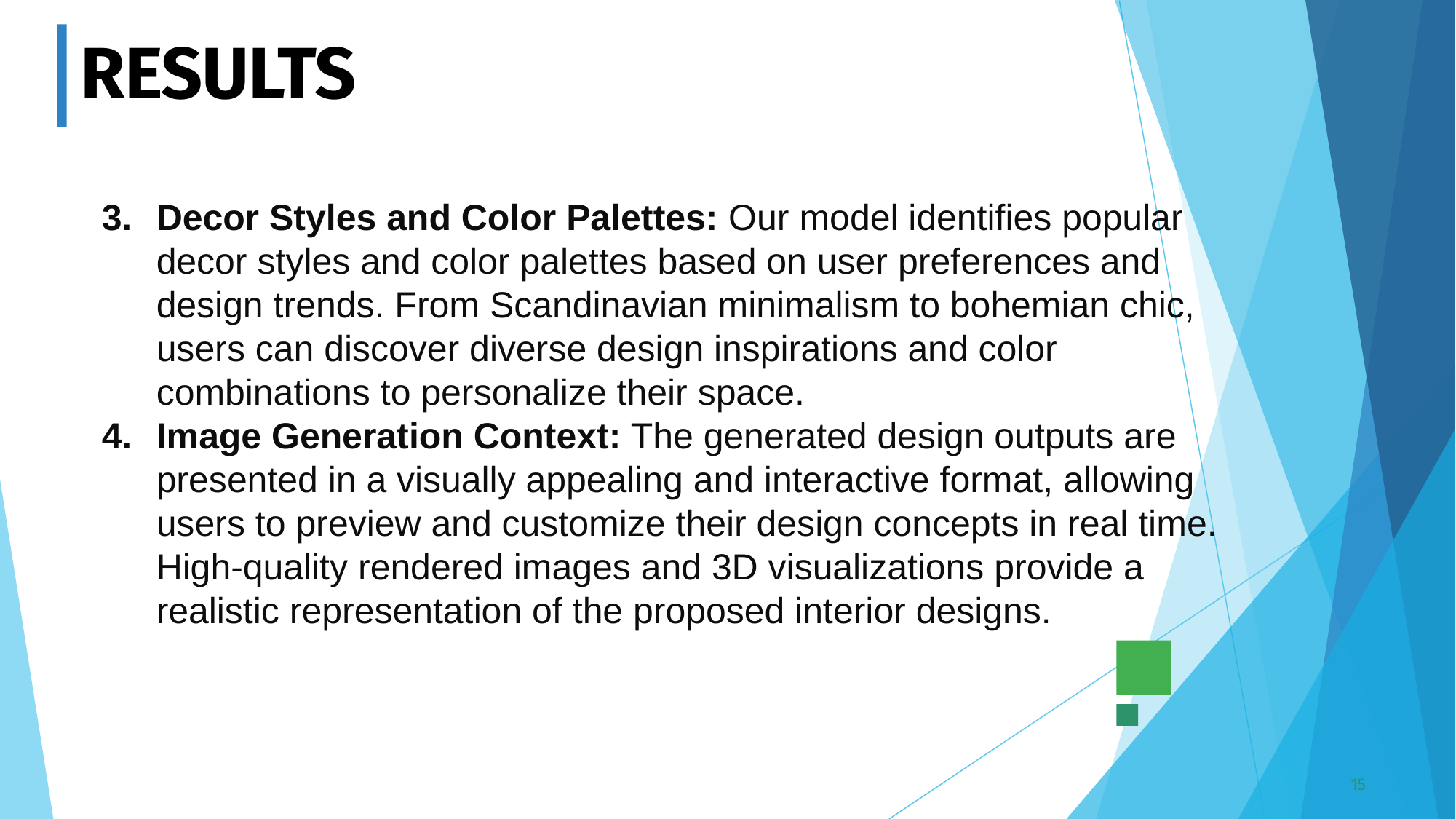

# RESULTS

Decor Styles and Color Palettes: Our model identifies popular decor styles and color palettes based on user preferences and design trends. From Scandinavian minimalism to bohemian chic, users can discover diverse design inspirations and color combinations to personalize their space.
Image Generation Context: The generated design outputs are presented in a visually appealing and interactive format, allowing users to preview and customize their design concepts in real time. High-quality rendered images and 3D visualizations provide a realistic representation of the proposed interior designs.

15